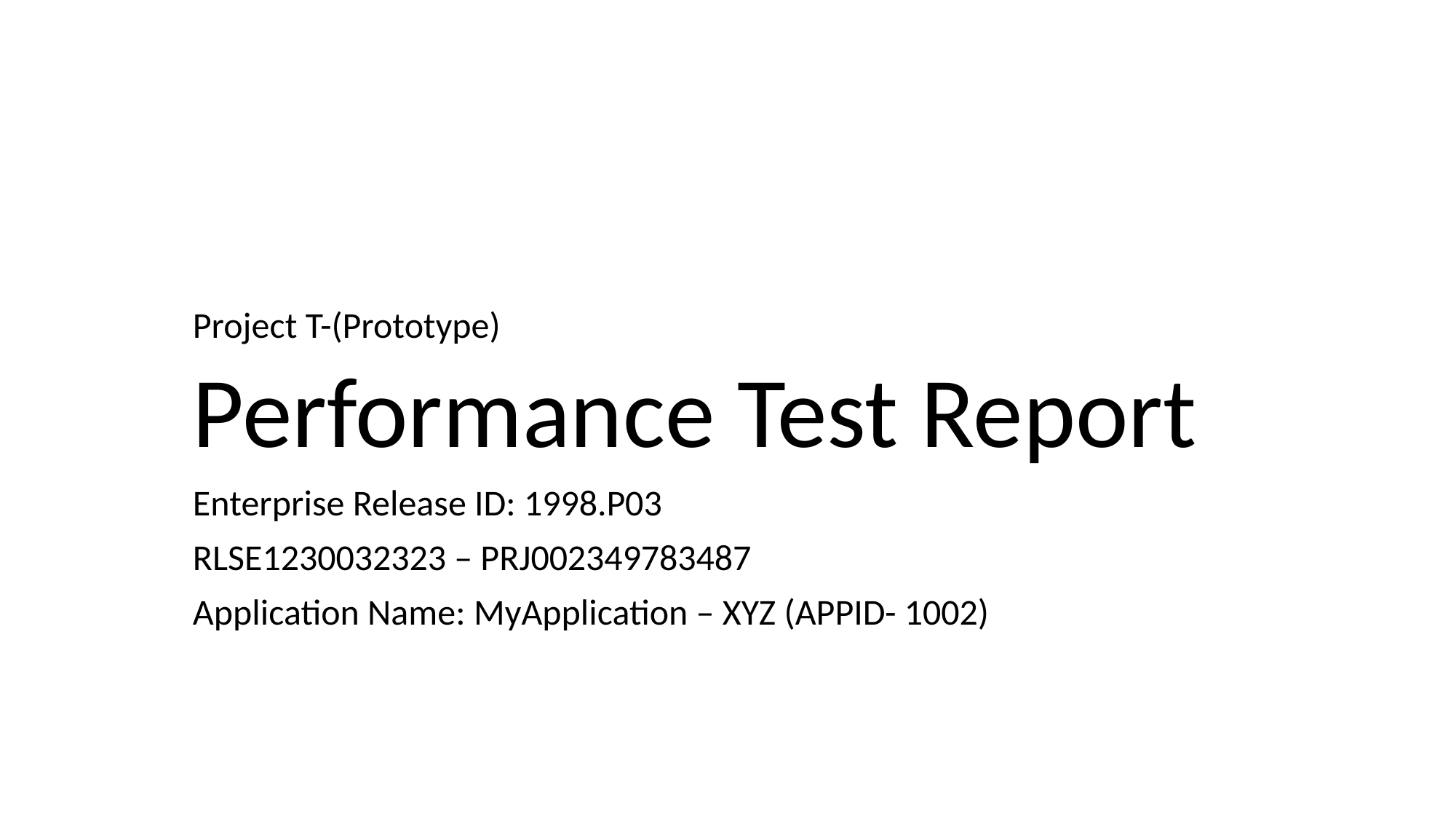

#
Project T-(Prototype)
Performance Test Report
Enterprise Release ID: 1998.P03
RLSE1230032323 – PRJ002349783487
Application Name: MyApplication – XYZ (APPID- 1002)